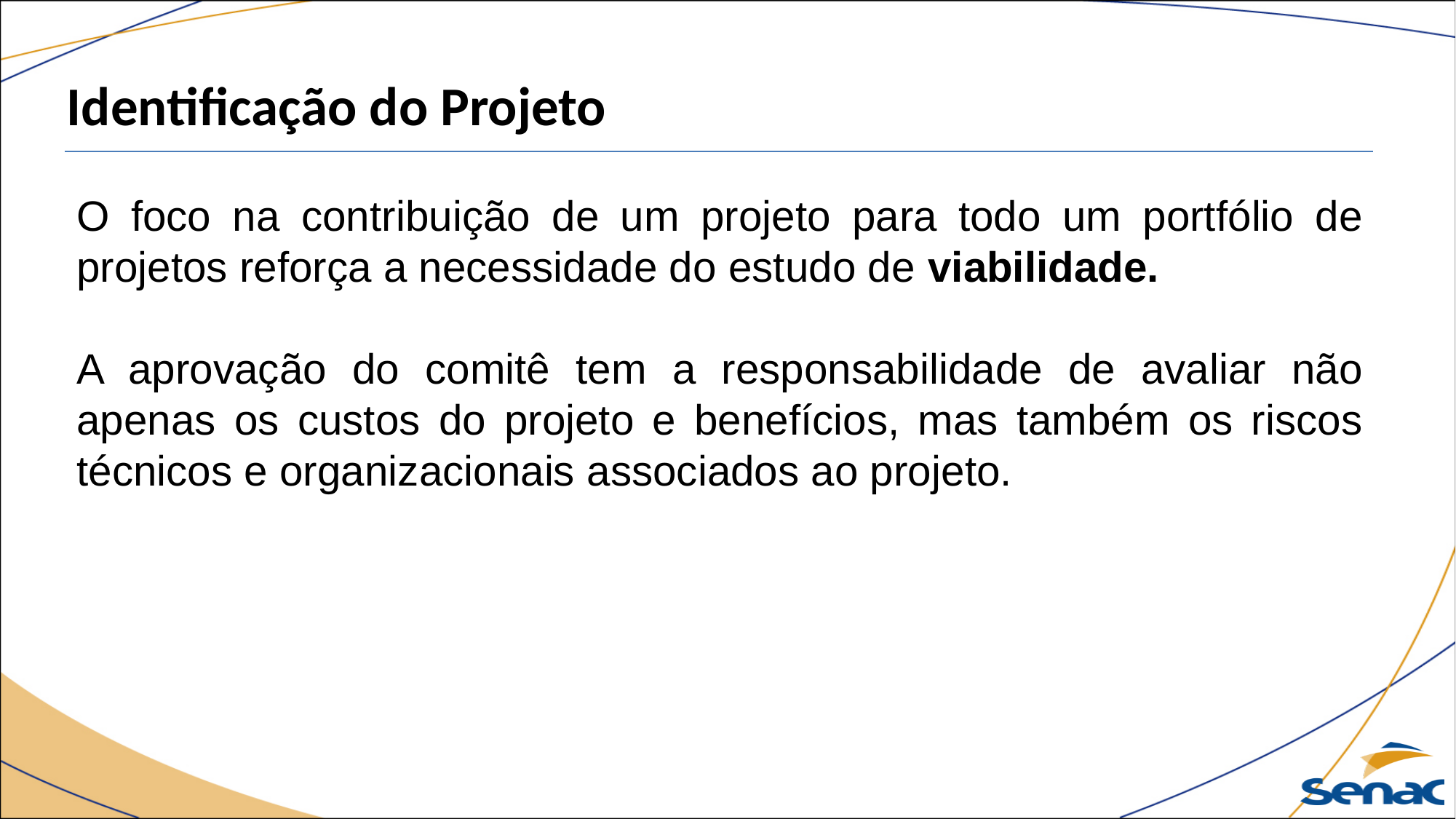

Identificação do Projeto
O foco na contribuição de um projeto para todo um portfólio de projetos reforça a necessidade do estudo de viabilidade.

A aprovação do comitê tem a responsabilidade de avaliar não apenas os custos do projeto e benefícios, mas também os riscos técnicos e organizacionais associados ao projeto.